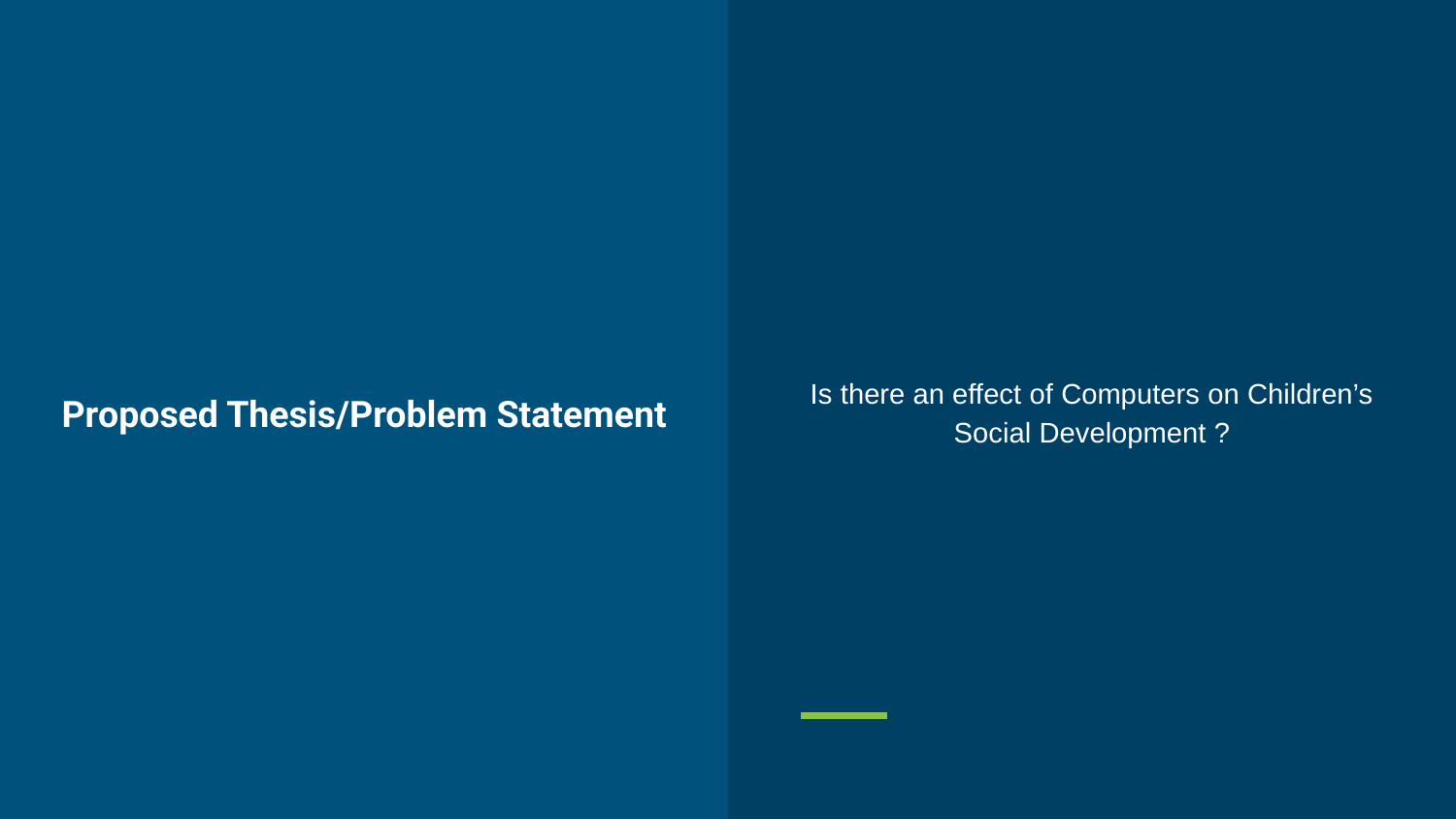

Is there an effect of Computers on Children’s Social Development ?
# Proposed Thesis/Problem Statement